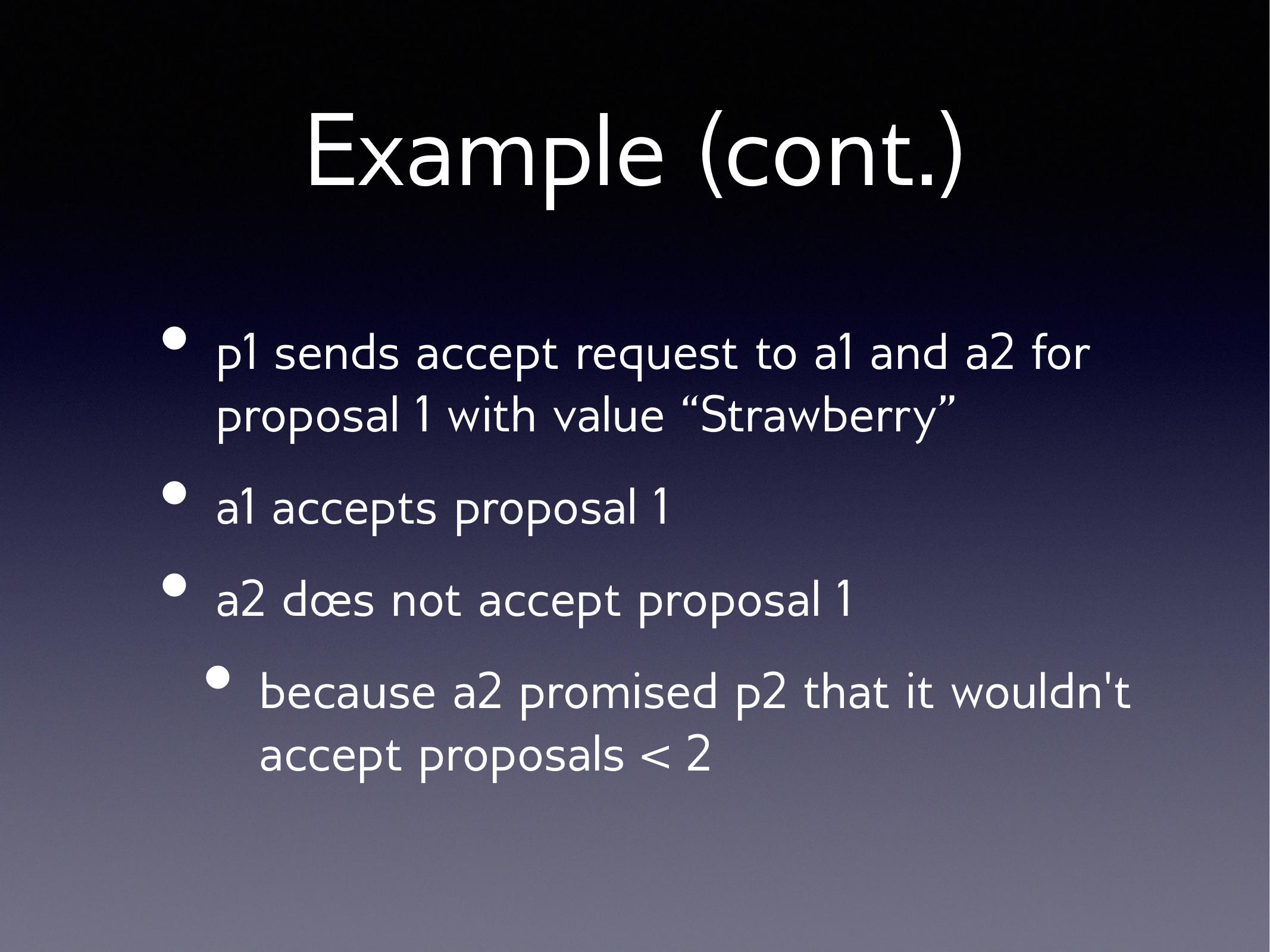

# Example (cont.)
p1 sends accept request to a1 and a2 for proposal 1 with value “Strawberry”
a1 accepts proposal 1
a2 does not accept proposal 1
because a2 promised p2 that it wouldn't accept proposals < 2